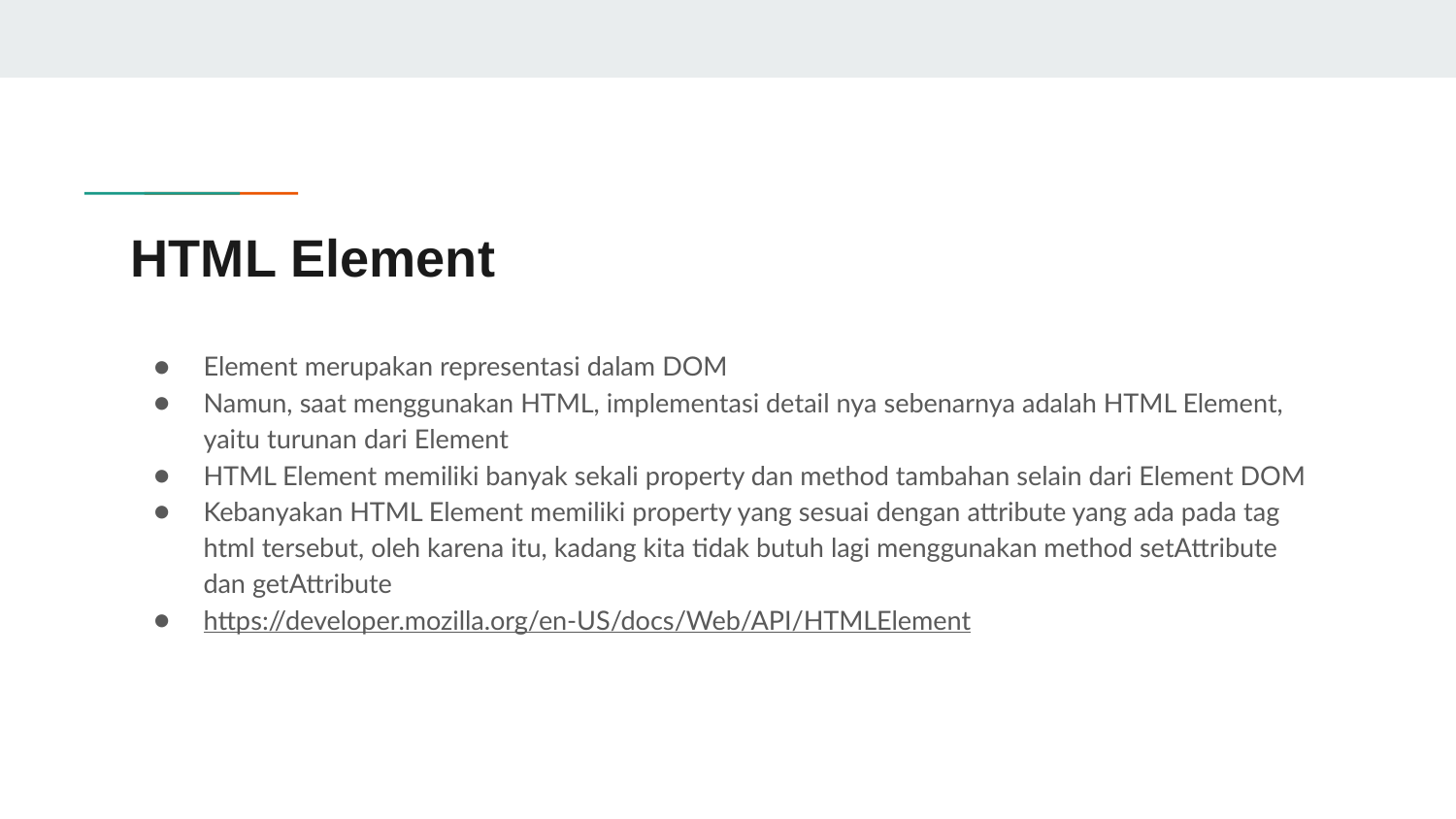

# HTML Element
Element merupakan representasi dalam DOM
Namun, saat menggunakan HTML, implementasi detail nya sebenarnya adalah HTML Element, yaitu turunan dari Element
HTML Element memiliki banyak sekali property dan method tambahan selain dari Element DOM
Kebanyakan HTML Element memiliki property yang sesuai dengan attribute yang ada pada tag html tersebut, oleh karena itu, kadang kita tidak butuh lagi menggunakan method setAttribute dan getAttribute
https://developer.mozilla.org/en-US/docs/Web/API/HTMLElement